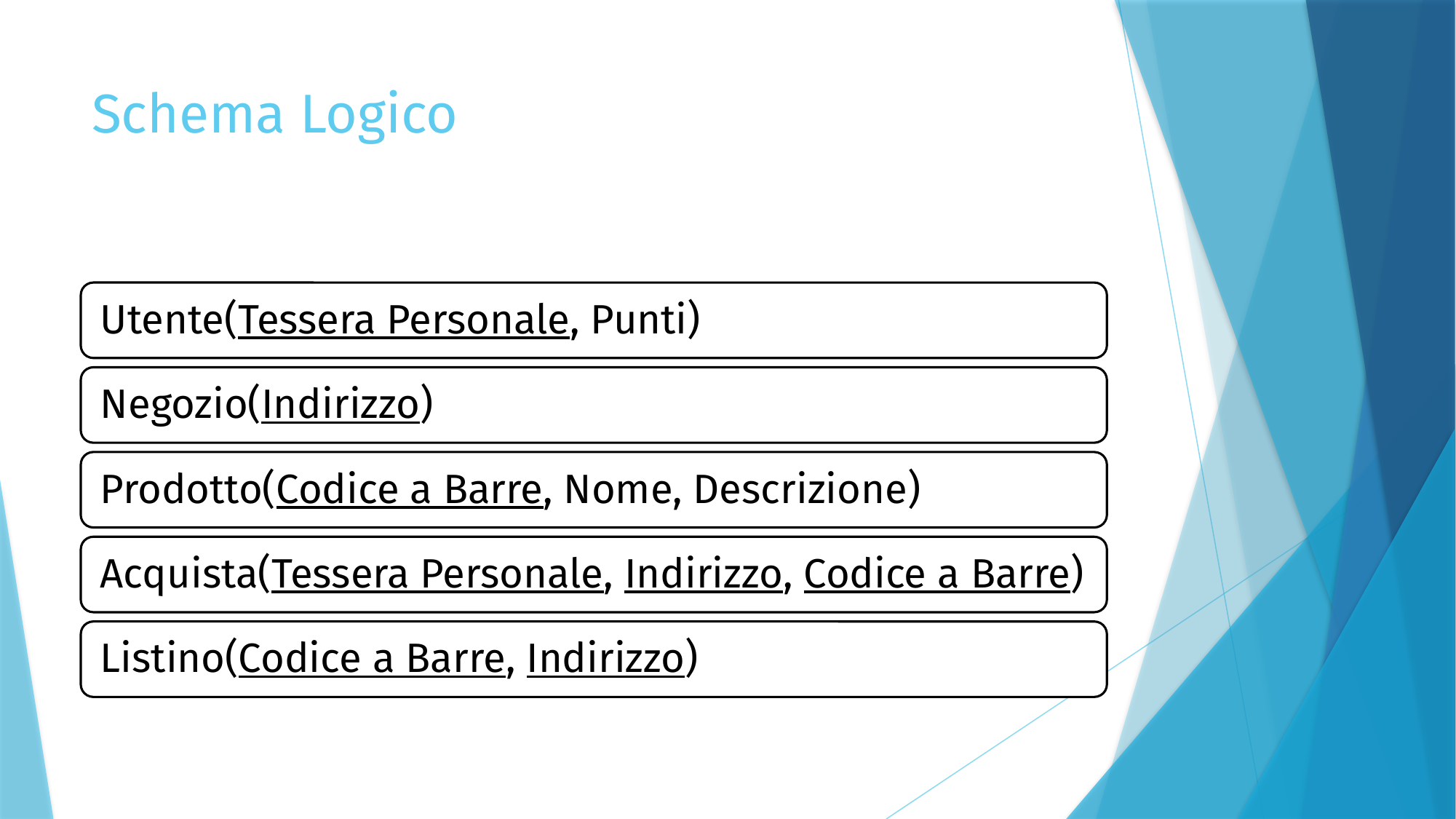

# Schema Logico
Utente(Tessera Personale, Punti)
Negozio(Indirizzo)
Prodotto(Codice a Barre, Nome, Descrizione)
Acquista(Tessera Personale, Indirizzo, Codice a Barre)
Listino(Codice a Barre, Indirizzo)